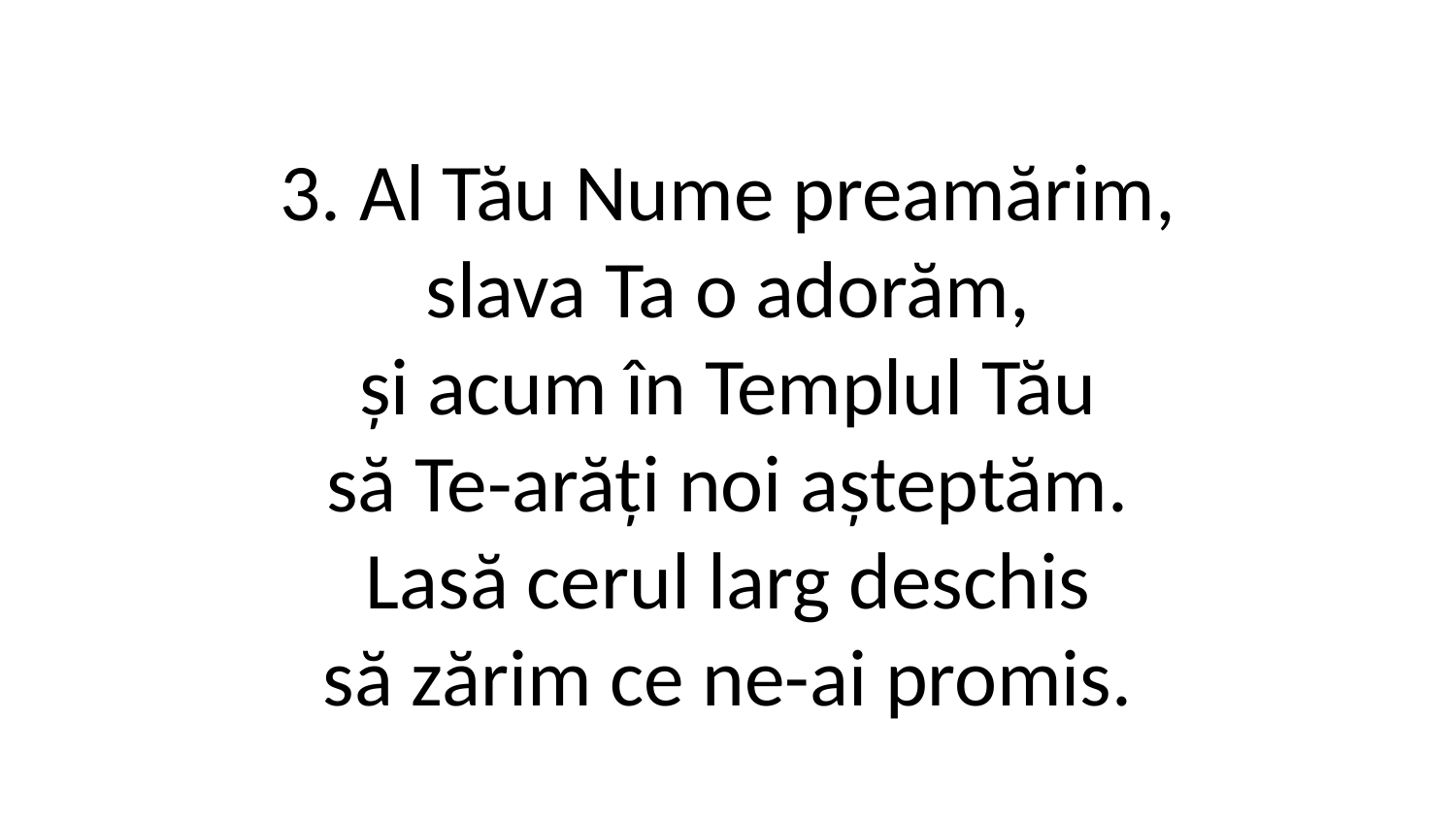

3. Al Tău Nume preamărim,
slava Ta o adorăm,
și acum în Templul Tău
să Te-arăți noi așteptăm.
Lasă cerul larg deschis
să zărim ce ne-ai promis.